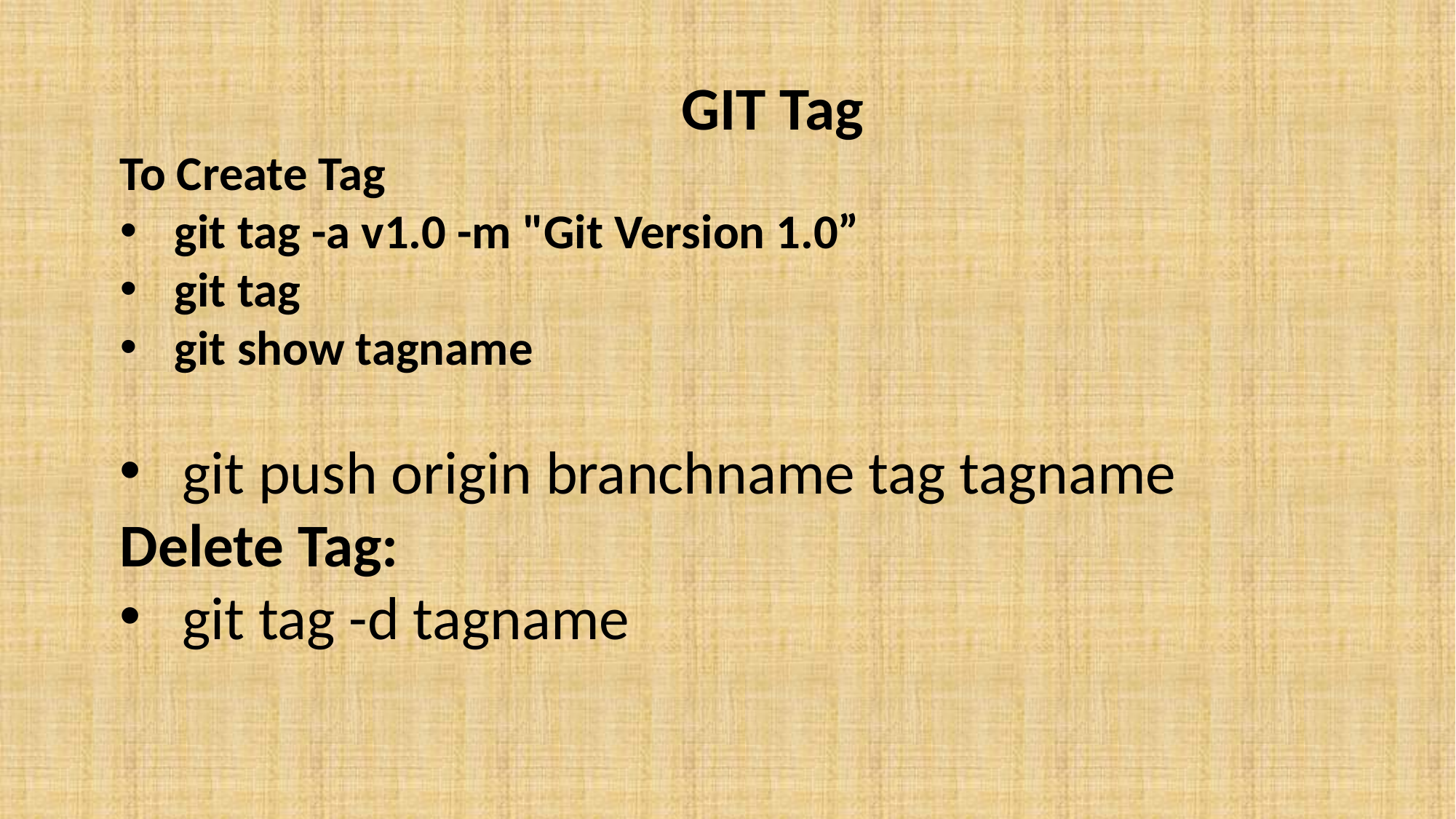

GIT Tag
To Create Tag
git tag -a v1.0 -m "Git Version 1.0”
git tag
git show tagname

   git push origin branchname tag tagname
Delete Tag:
   git tag -d tagname